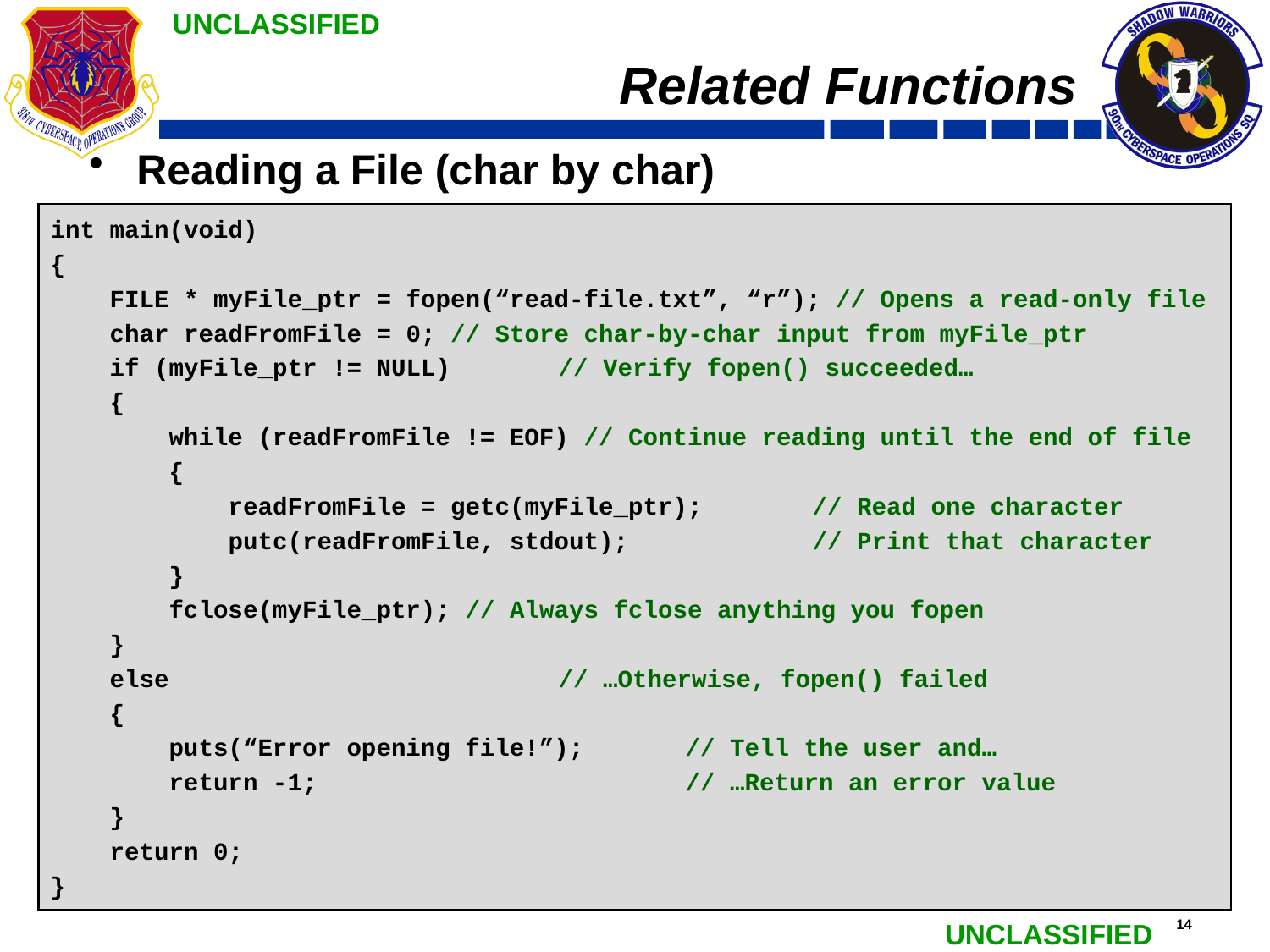

# Related Functions
Reading a File (char by char)
int main(void)
{
    FILE * myFile_ptr = fopen(“read-file.txt”, “r”); // Opens a read-only file
    char readFromFile = 0; // Store char-by-char input from myFile_ptr
    if (myFile_ptr != NULL) 	// Verify fopen() succeeded…
    {
        while (readFromFile != EOF) // Continue reading until the end of file
        {
            readFromFile = getc(myFile_ptr); 	// Read one character
            putc(readFromFile, stdout); 		// Print that character
        }
        fclose(myFile_ptr); // Always fclose anything you fopen
    }
    else 			// …Otherwise, fopen() failed
    {
        puts(“Error opening file!”); 	// Tell the user and…
        return -1;			// …Return an error value
    }
    return 0;
}